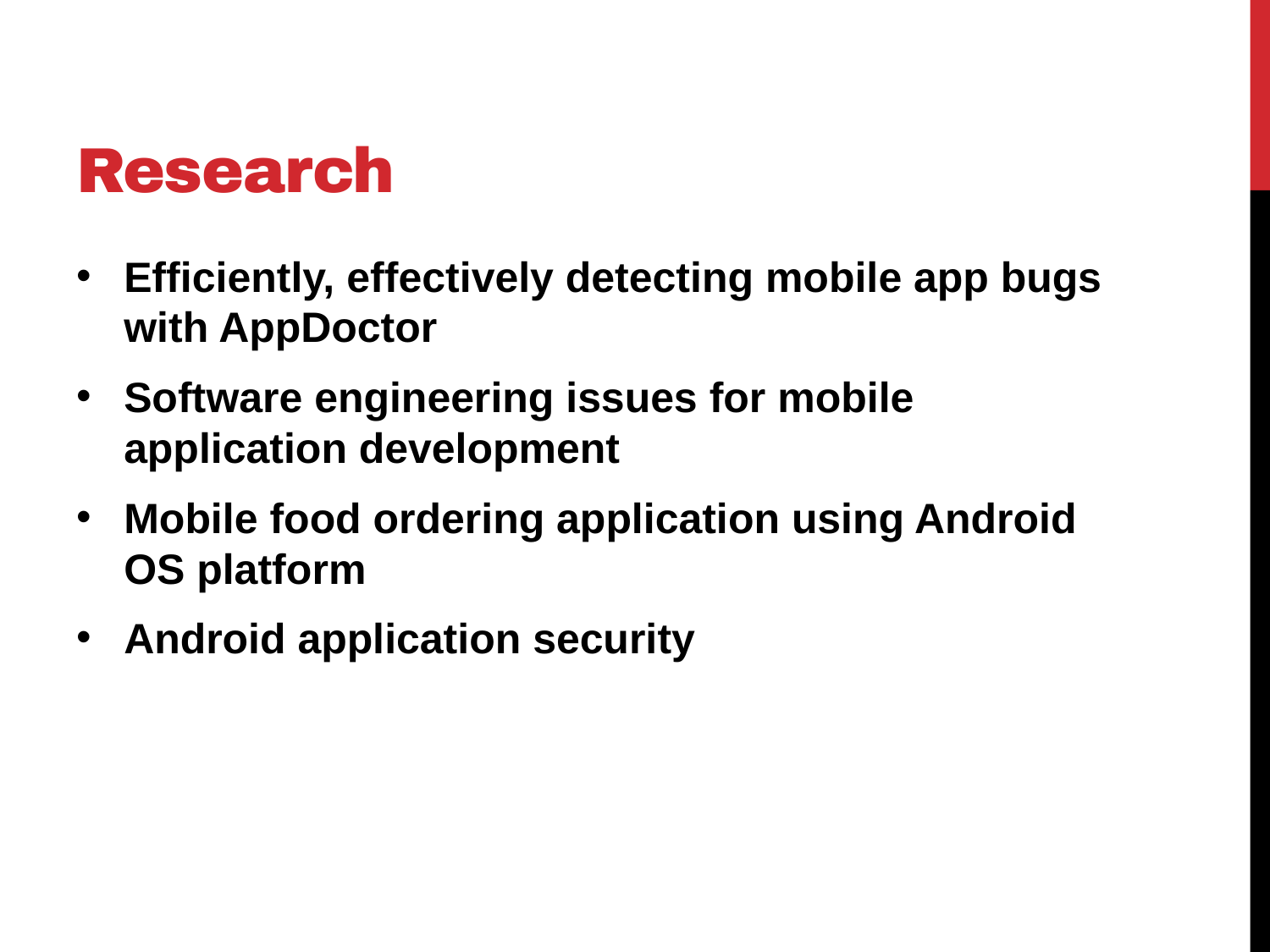

# Research
Efficiently, effectively detecting mobile app bugs with AppDoctor
Software engineering issues for mobile application development
Mobile food ordering application using Android OS platform
Android application security